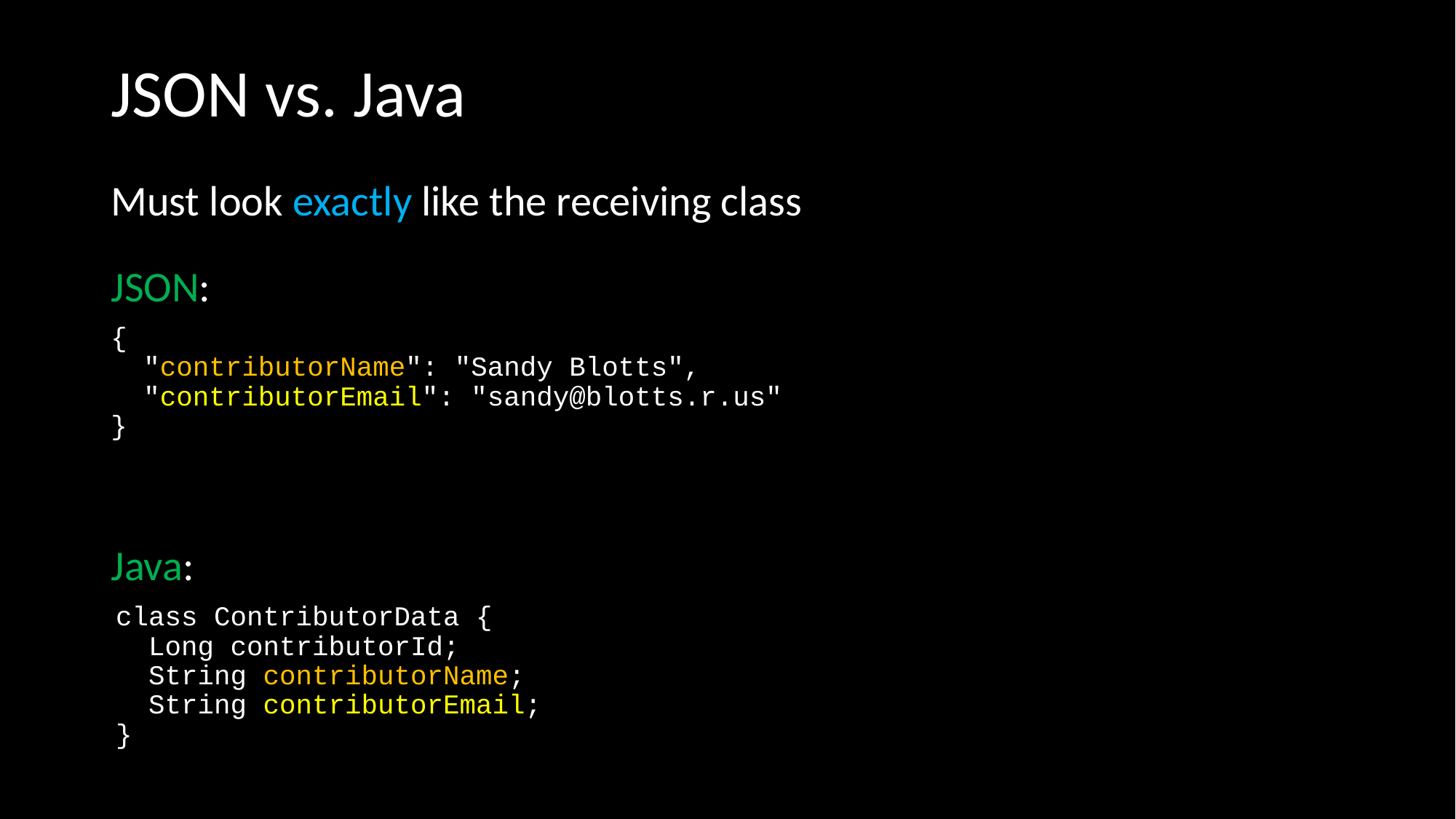

# JSON vs. Java
Must look exactly like the receiving class
JSON:
{
  "contributorName": "Sandy Blotts",
  "contributorEmail": "sandy@blotts.r.us"
}
Java:
class ContributorData {
  Long contributorId;
  String contributorName;
  String contributorEmail;
}